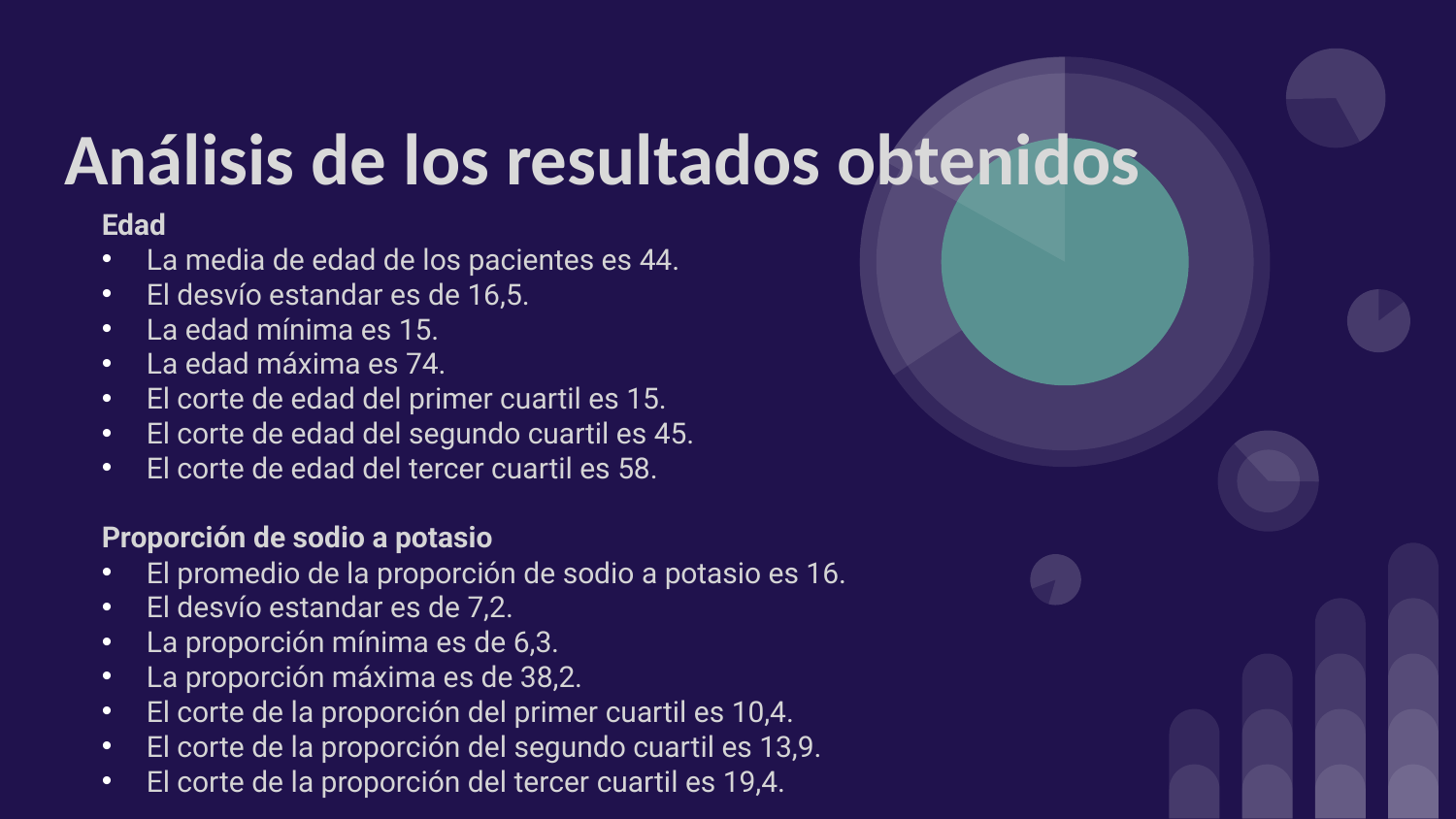

# Análisis de los resultados obtenidos
Edad
La media de edad de los pacientes es 44.
El desvío estandar es de 16,5.
La edad mínima es 15.
La edad máxima es 74.
El corte de edad del primer cuartil es 15.
El corte de edad del segundo cuartil es 45.
El corte de edad del tercer cuartil es 58.

Proporción de sodio a potasio
El promedio de la proporción de sodio a potasio es 16.
El desvío estandar es de 7,2.
La proporción mínima es de 6,3.
La proporción máxima es de 38,2.
El corte de la proporción del primer cuartil es 10,4.
El corte de la proporción del segundo cuartil es 13,9.
El corte de la proporción del tercer cuartil es 19,4.